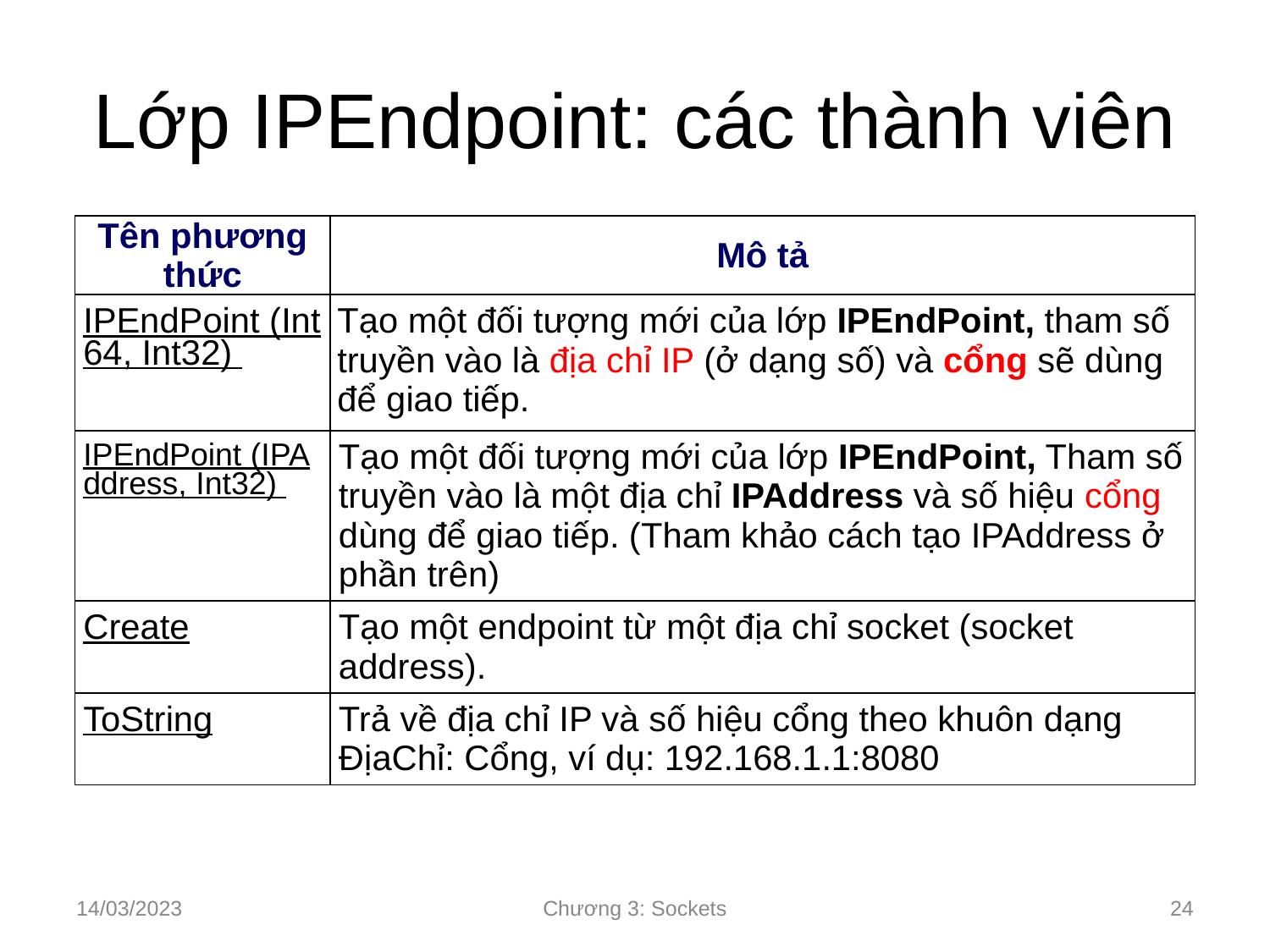

# Lớp IPEndpoint: các thành viên
| Tên phương thức | Mô tả |
| --- | --- |
| IPEndPoint (Int64, Int32) | Tạo một đối tượng mới của lớp IPEndPoint, tham số truyền vào là địa chỉ IP (ở dạng số) và cổng sẽ dùng để giao tiếp. |
| IPEndPoint (IPAddress, Int32) | Tạo một đối tượng mới của lớp IPEndPoint, Tham số truyền vào là một địa chỉ IPAddress và số hiệu cổng dùng để giao tiếp. (Tham khảo cách tạo IPAddress ở phần trên) |
| Create | Tạo một endpoint từ một địa chỉ socket (socket address). |
| ToString | Trả về địa chỉ IP và số hiệu cổng theo khuôn dạng ĐịaChỉ: Cổng, ví dụ: 192.168.1.1:8080 |
14/03/2023
Chương 3: Sockets
24